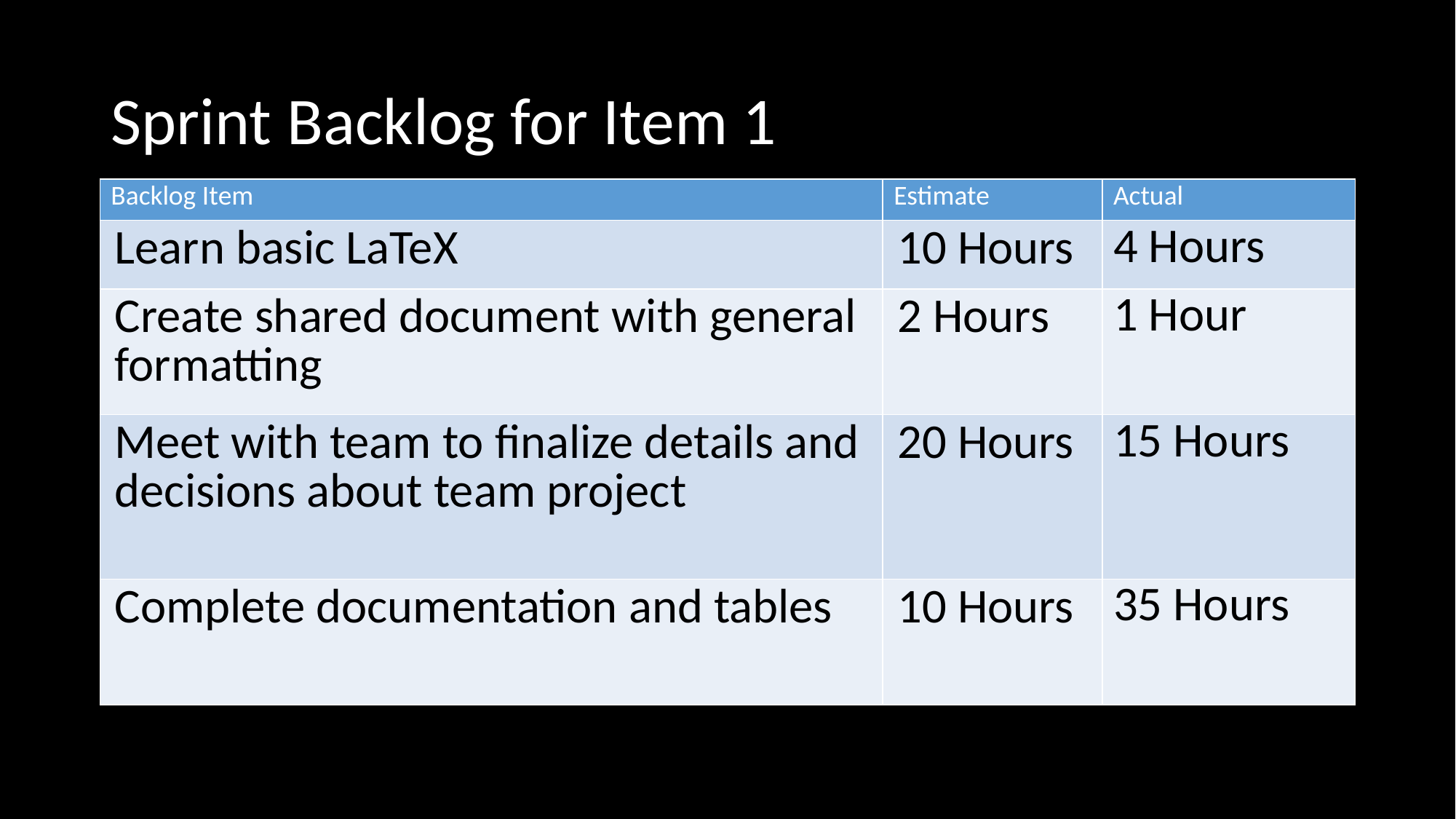

# Sprint Backlog for Item 1
| Backlog Item | Estimate | Actual |
| --- | --- | --- |
| Learn basic LaTeX | 10 Hours | 4 Hours |
| Create shared document with general formatting | 2 Hours | 1 Hour |
| Meet with team to finalize details and decisions about team project | 20 Hours | 15 Hours |
| Complete documentation and tables | 10 Hours | 35 Hours |